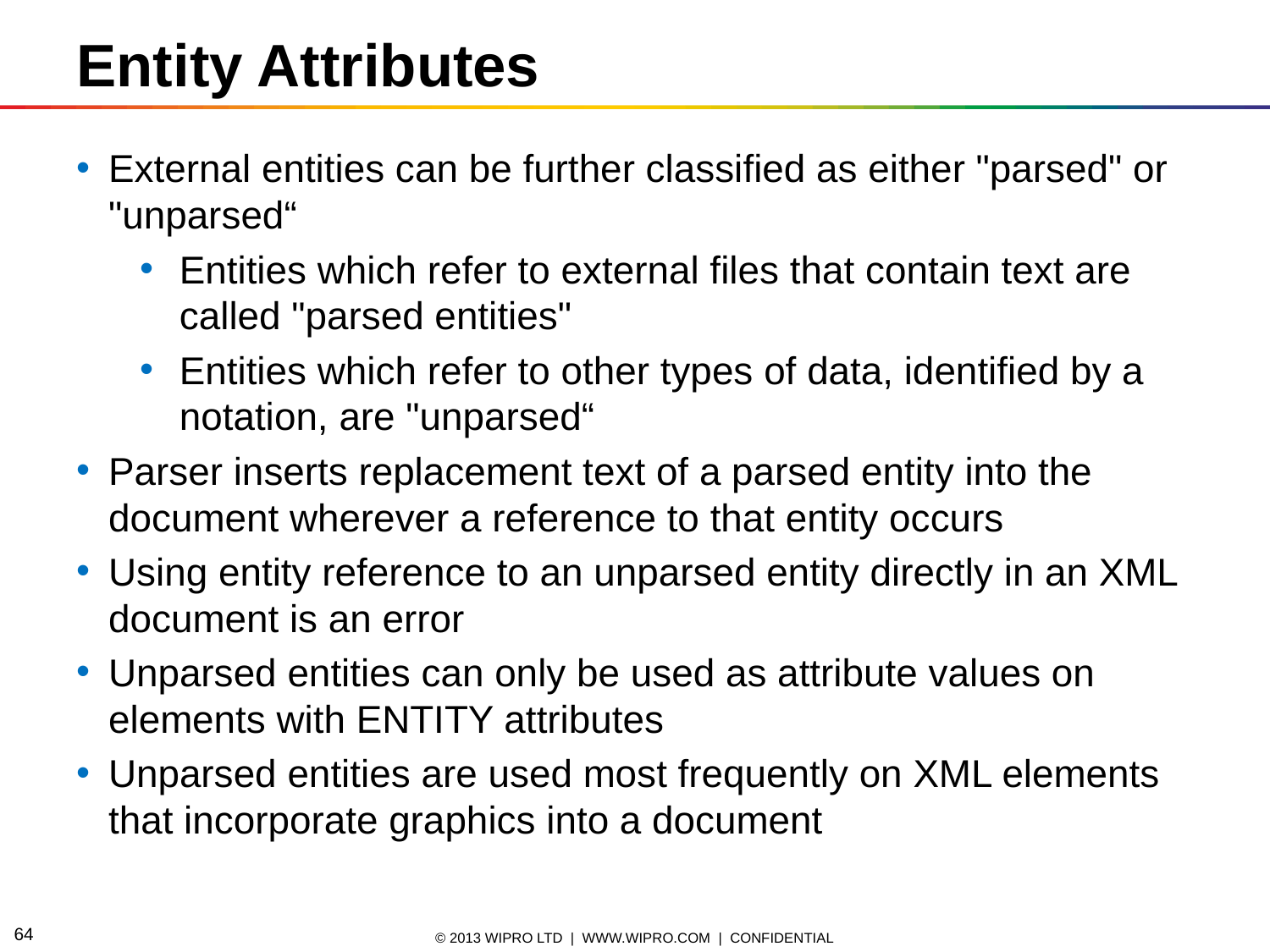

Entity Attributes
External entities can be further classified as either "parsed" or "unparsed“
Entities which refer to external files that contain text are called "parsed entities"
Entities which refer to other types of data, identified by a notation, are "unparsed“
Parser inserts replacement text of a parsed entity into the document wherever a reference to that entity occurs
Using entity reference to an unparsed entity directly in an XML document is an error
Unparsed entities can only be used as attribute values on elements with ENTITY attributes
Unparsed entities are used most frequently on XML elements that incorporate graphics into a document